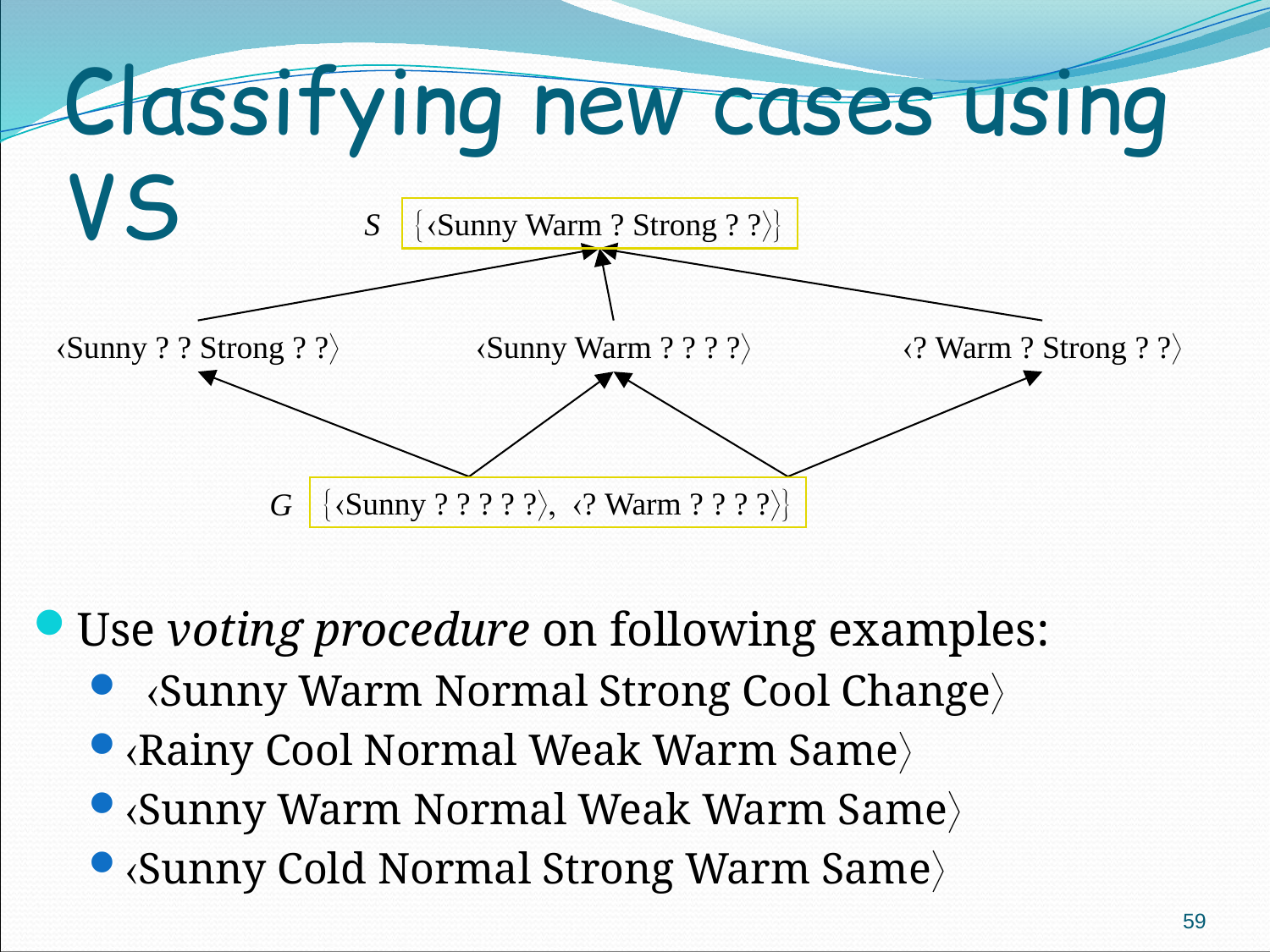

# Classifying new cases using VS
S
{〈Sunny Warm ? Strong ? ?〉}
〈Sunny ? ? Strong ? ?〉
〈Sunny Warm ? ? ? ?〉
〈? Warm ? Strong ? ?〉
{〈Sunny ? ? ? ? ?〉, 〈? Warm ? ? ? ?〉}
G
Use voting procedure on following examples:
 〈Sunny Warm Normal Strong Cool Change〉
〈Rainy Cool Normal Weak Warm Same〉
〈Sunny Warm Normal Weak Warm Same〉
〈Sunny Cold Normal Strong Warm Same〉

59